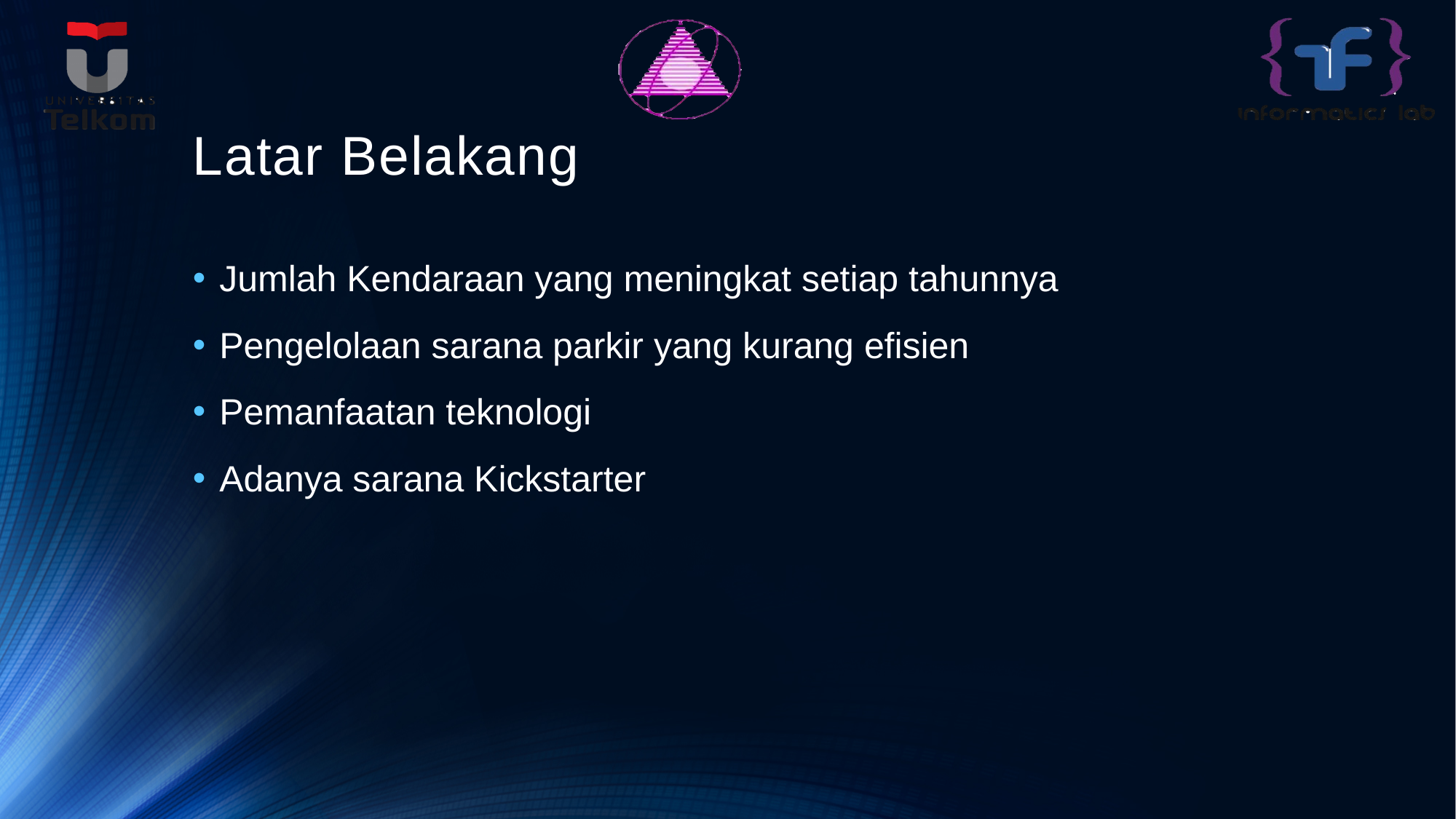

# Latar Belakang
Jumlah Kendaraan yang meningkat setiap tahunnya
Pengelolaan sarana parkir yang kurang efisien
Pemanfaatan teknologi
Adanya sarana Kickstarter